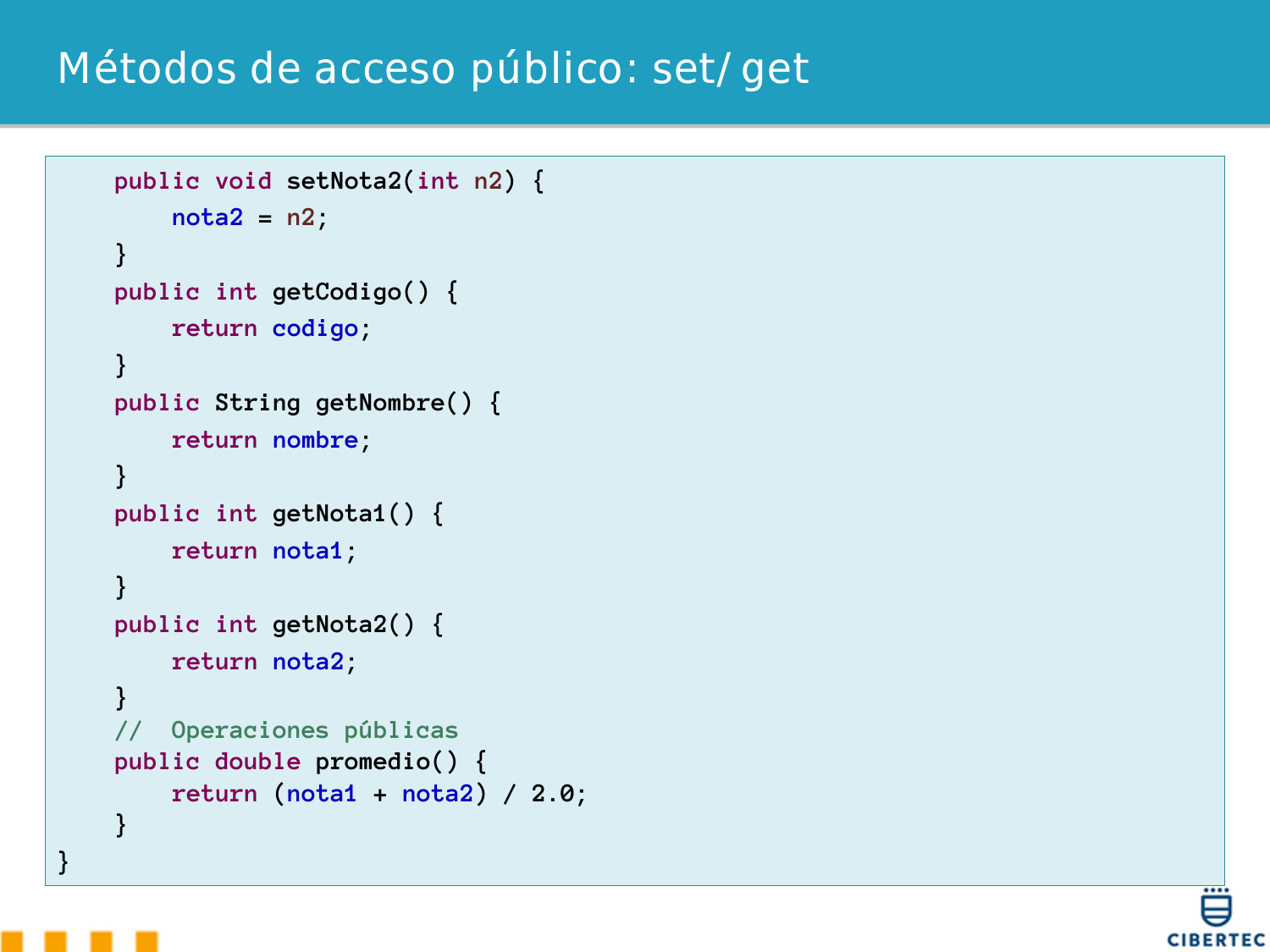

# Métodos de acceso público: set/get
    public void setNota2(int n2) {
        nota2 = n2;
    }
    public int getCodigo() {
        return codigo;
    }
    public String getNombre() {
        return nombre;
    }
    public int getNota1() {
        return nota1;
    }
    public int getNota2() {
        return nota2;
    }
    //  Operaciones públicas
    public double promedio() {
        return (nota1 + nota2) / 2.0;
    }
}